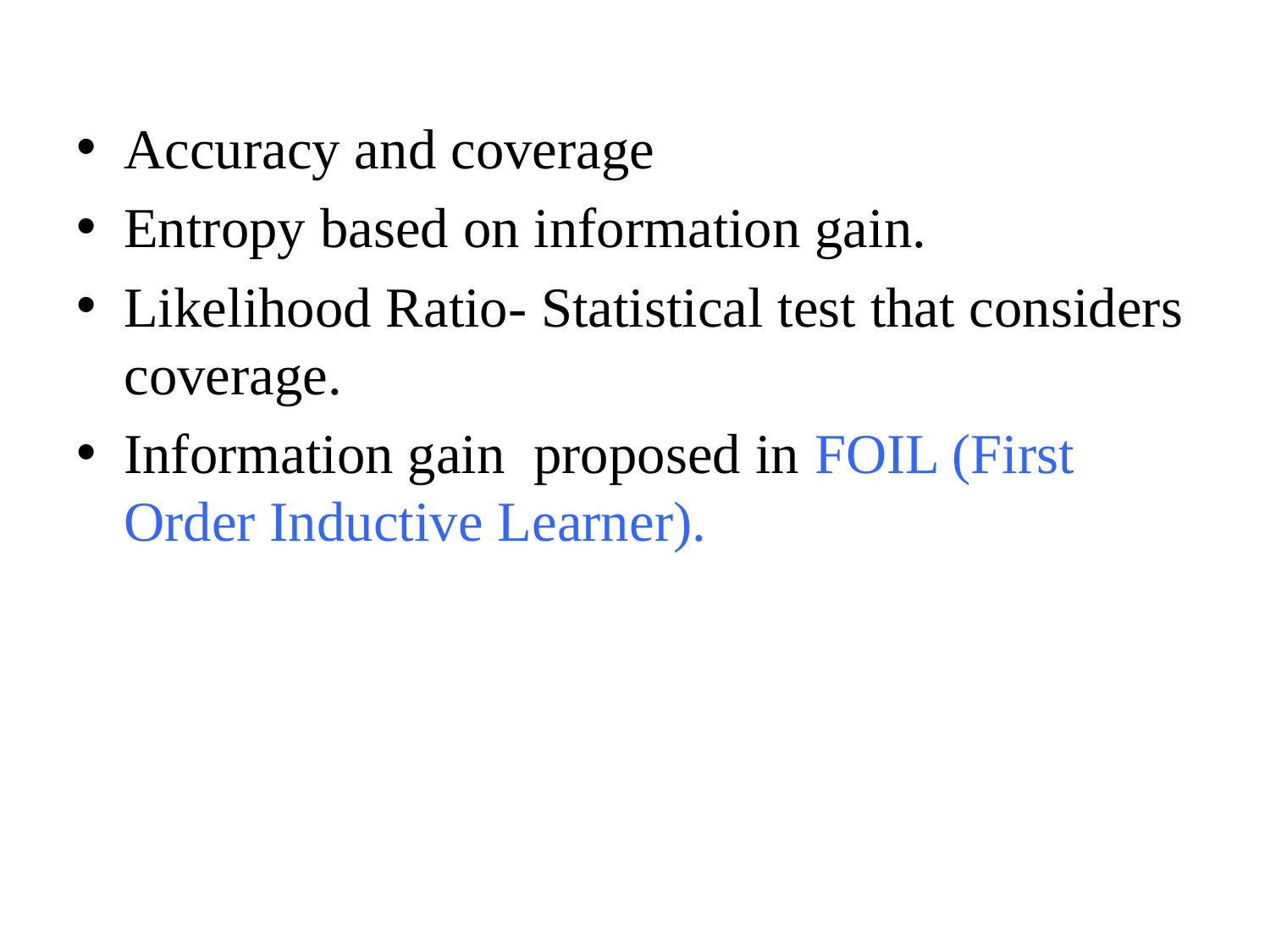

Accuracy and coverage
Entropy based on information gain.
Likelihood Ratio- Statistical test that considers coverage.
Information gain  proposed in FOIL (First Order Inductive Learner).